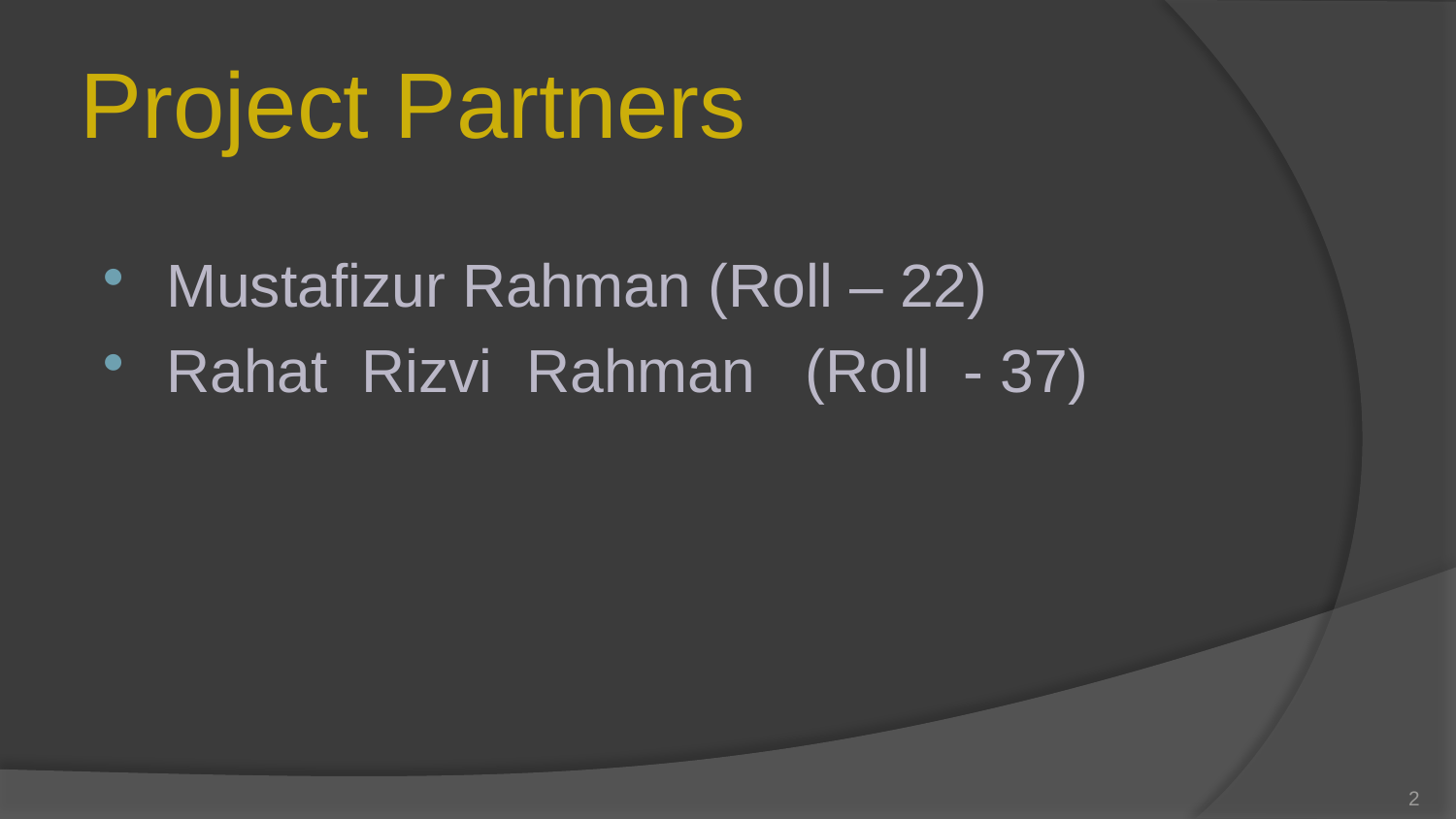

# Project Partners
Mustafizur Rahman (Roll – 22)
Rahat  Rizvi  Rahman   (Roll  - 37)
2